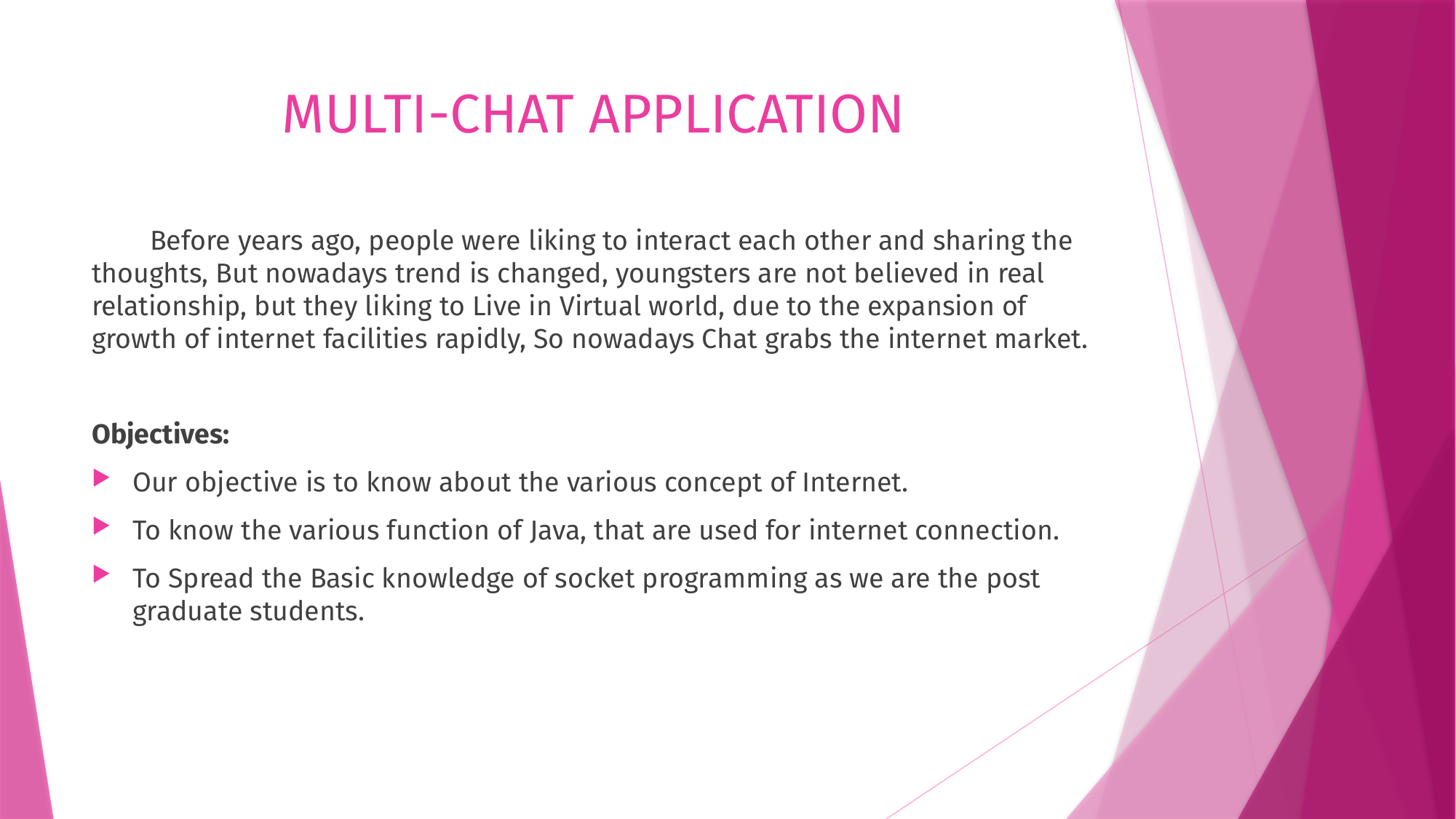

# MULTI-CHAT APPLICATION
        Before years ago, people were liking to interact each other and sharing the thoughts, But nowadays trend is changed, youngsters are not believed in real relationship, but they liking to Live in Virtual world, due to the expansion of growth of internet facilities rapidly, So nowadays Chat grabs the internet market.

Objectives:
Our objective is to know about the various concept of Internet.
To know the various function of Java, that are used for internet connection.
To Spread the Basic knowledge of socket programming as we are the post graduate students.